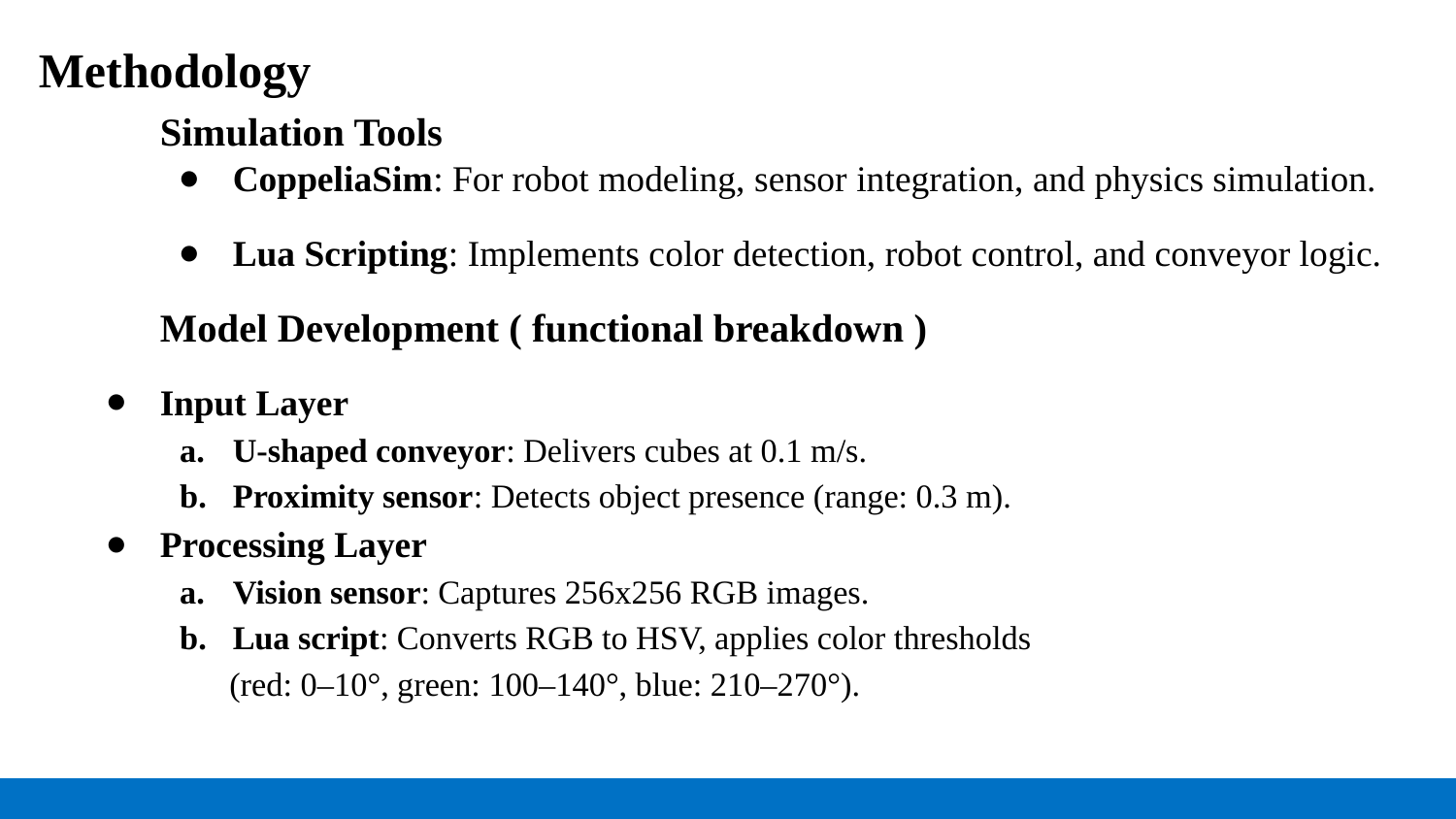

Methodology
  	Simulation Tools
CoppeliaSim: For robot modeling, sensor integration, and physics simulation.

Lua Scripting: Implements color detection, robot control, and conveyor logic.
	Model Development ( functional breakdown )
Input Layer
U-shaped conveyor: Delivers cubes at 0.1 m/s.
Proximity sensor: Detects object presence (range: 0.3 m).
Processing Layer
Vision sensor: Captures 256x256 RGB images.
Lua script: Converts RGB to HSV, applies color thresholds
      (red: 0–10°, green: 100–140°, blue: 210–270°).

#